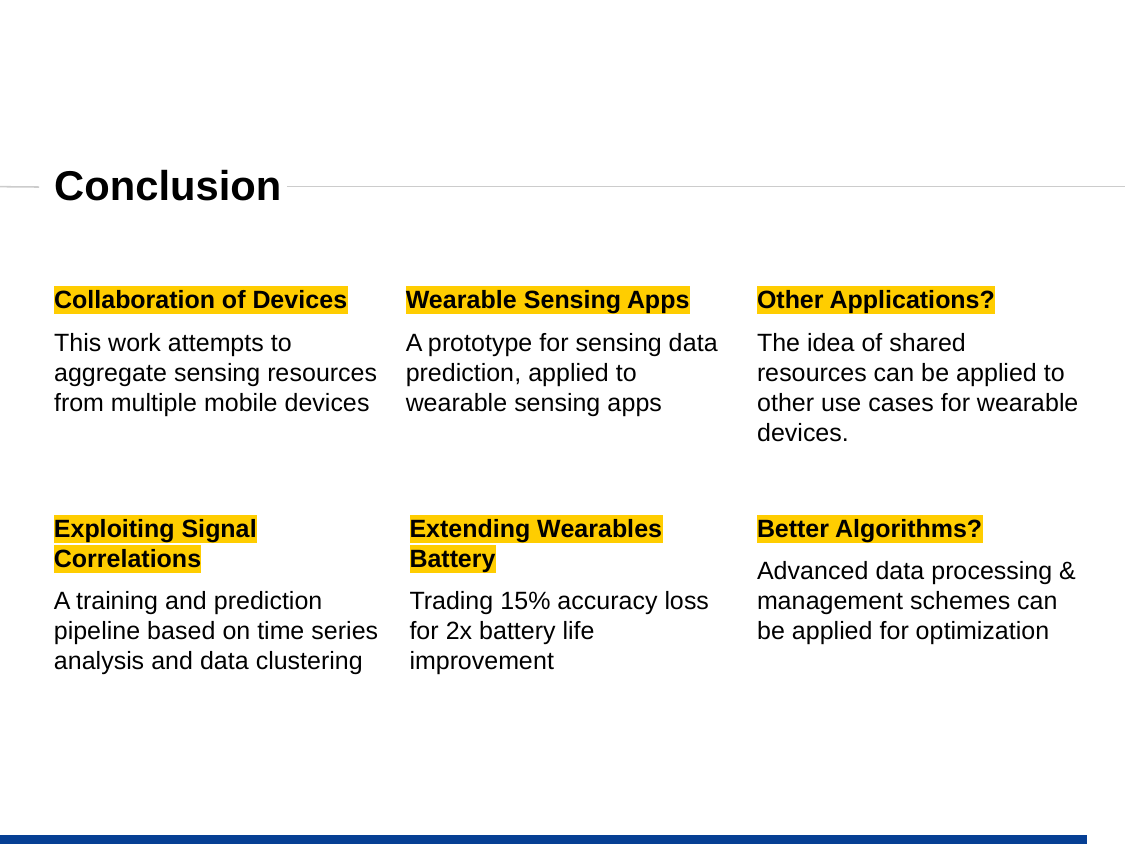

# Conclusion
Collaboration of Devices
This work attempts to aggregate sensing resources from multiple mobile devices
Wearable Sensing Apps
A prototype for sensing data prediction, applied to wearable sensing apps
Other Applications?
The idea of shared resources can be applied to other use cases for wearable devices.
Exploiting Signal Correlations
A training and prediction pipeline based on time series analysis and data clustering
Extending Wearables Battery
Trading 15% accuracy loss for 2x battery life improvement
Better Algorithms?
Advanced data processing & management schemes can be applied for optimization